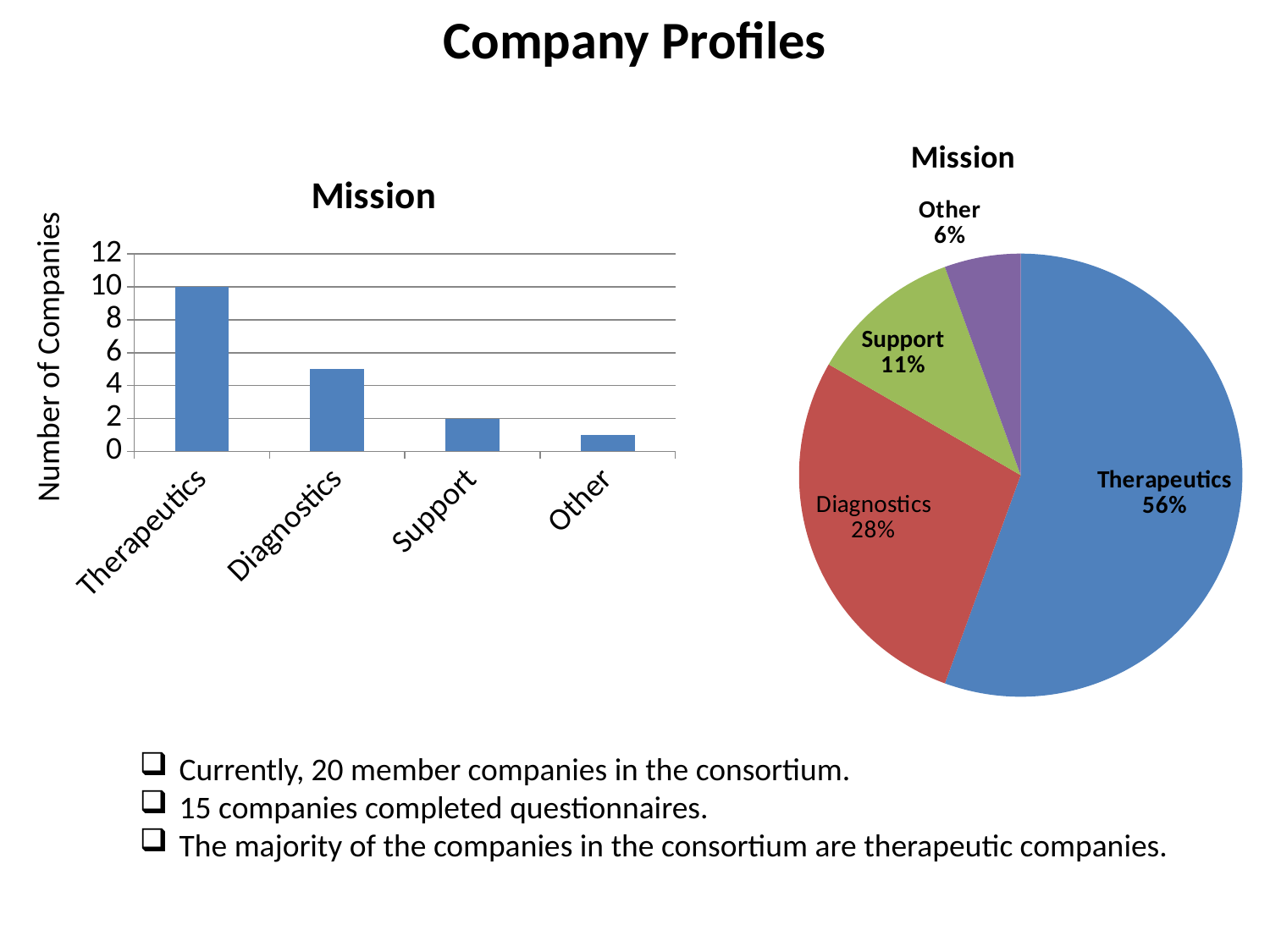

Company Profiles

### Chart: Mission

| Category |  |
|---|---|
| Therapeutics | 55.55555555555556 |
| Diagnotics | 27.77777777777778 |
| Support | 11.11111111111111 |
| Other | 5.555555555555544 |

### Chart:

| Category | Mission |
|---|---|
| Therapeutics | 10.0 |
| Diagnostics | 5.0 |
| Support | 2.0 |
| Other | 1.0 |
Number of Companies
Currently, 20 member companies in the consortium.
15 companies completed questionnaires.
The majority of the companies in the consortium are therapeutic companies.